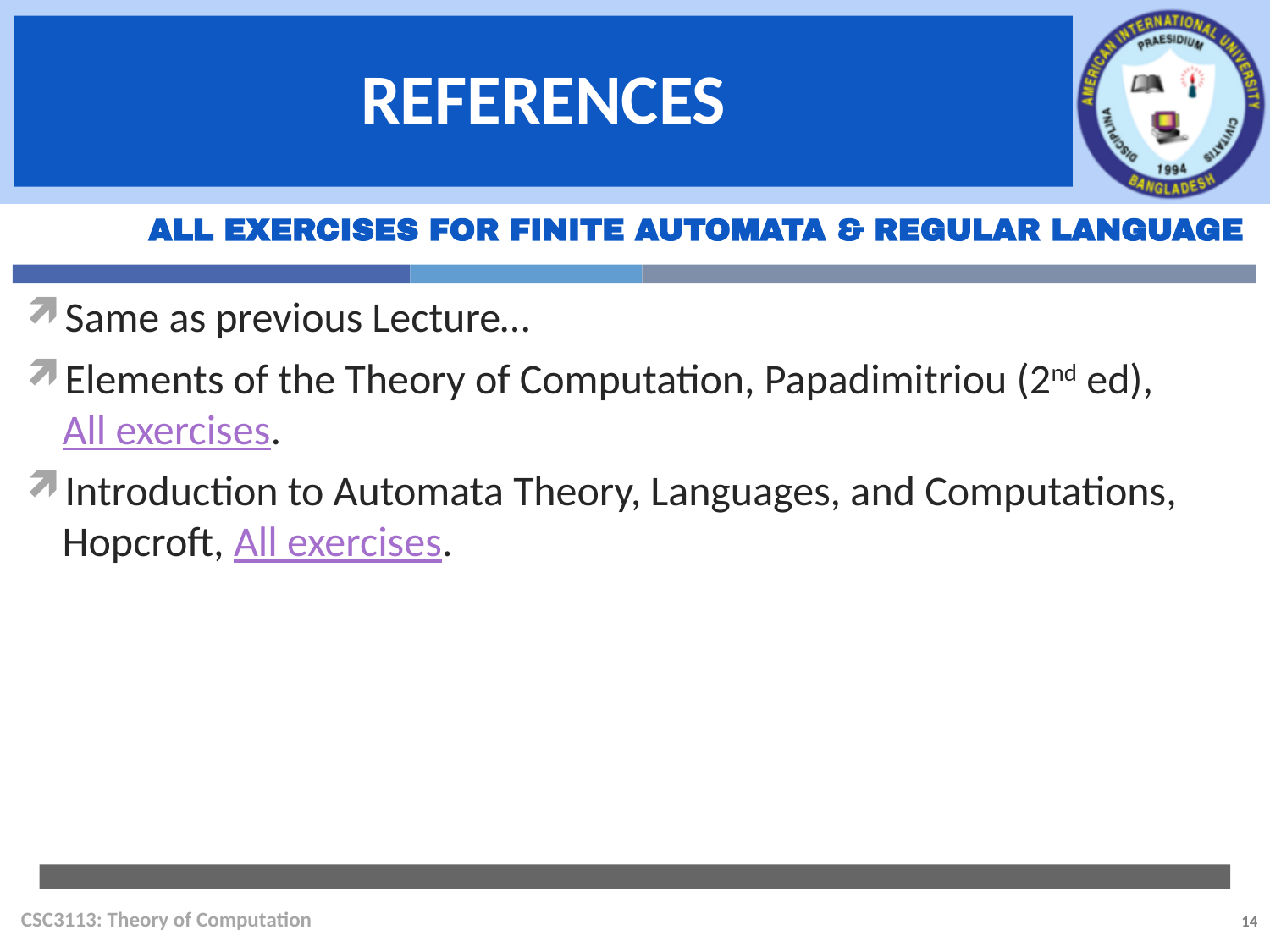

All exercises for Finite Automata & Regular Language
Same as previous Lecture…
Elements of the Theory of Computation, Papadimitriou (2nd ed),
All exercises.
Introduction to Automata Theory, Languages, and Computations, Hopcroft, All exercises.

CSC3113: Theory of Computation